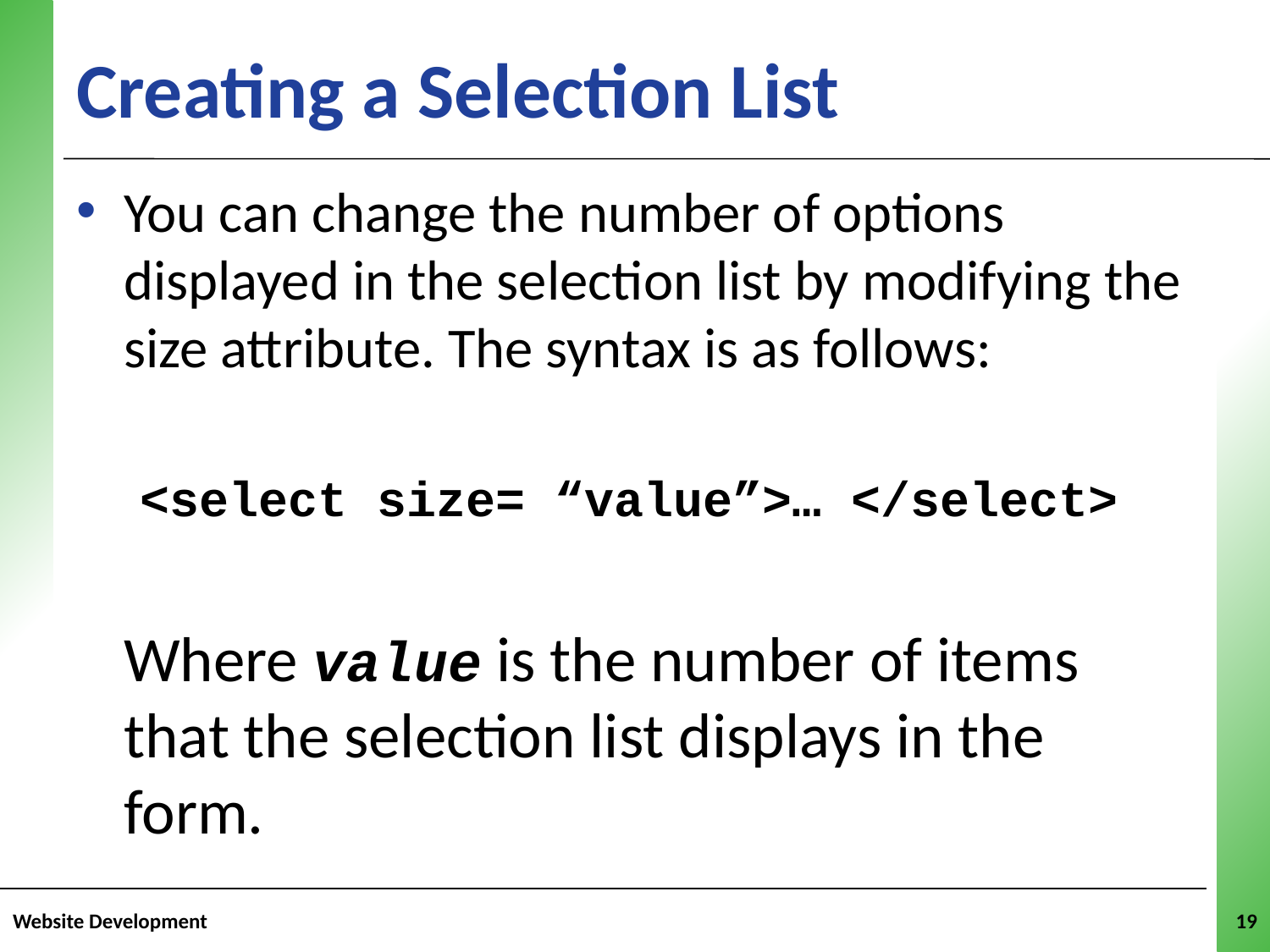

Creating a Selection List
You can change the number of options displayed in the selection list by modifying the size attribute. The syntax is as follows:

<select size= “value”>… </select>

	Where value is the number of items that the selection list displays in the form.
Website Development
19